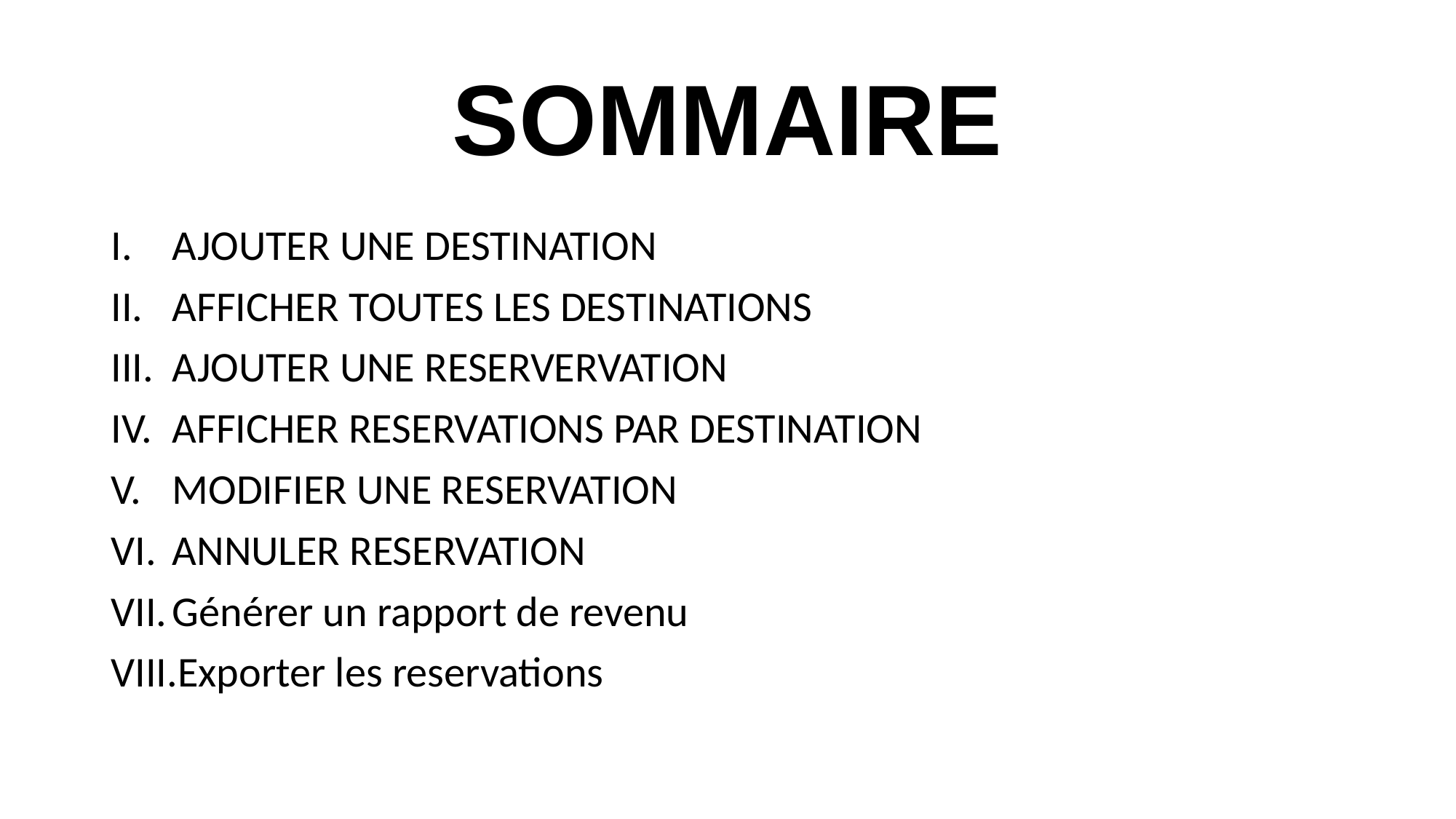

# SOMMAIRE
AJOUTER UNE DESTINATION
AFFICHER TOUTES LES DESTINATIONS
AJOUTER UNE RESERVERVATION
AFFICHER RESERVATIONS PAR DESTINATION
MODIFIER UNE RESERVATION
ANNULER RESERVATION
Générer un rapport de revenu
Exporter les reservations